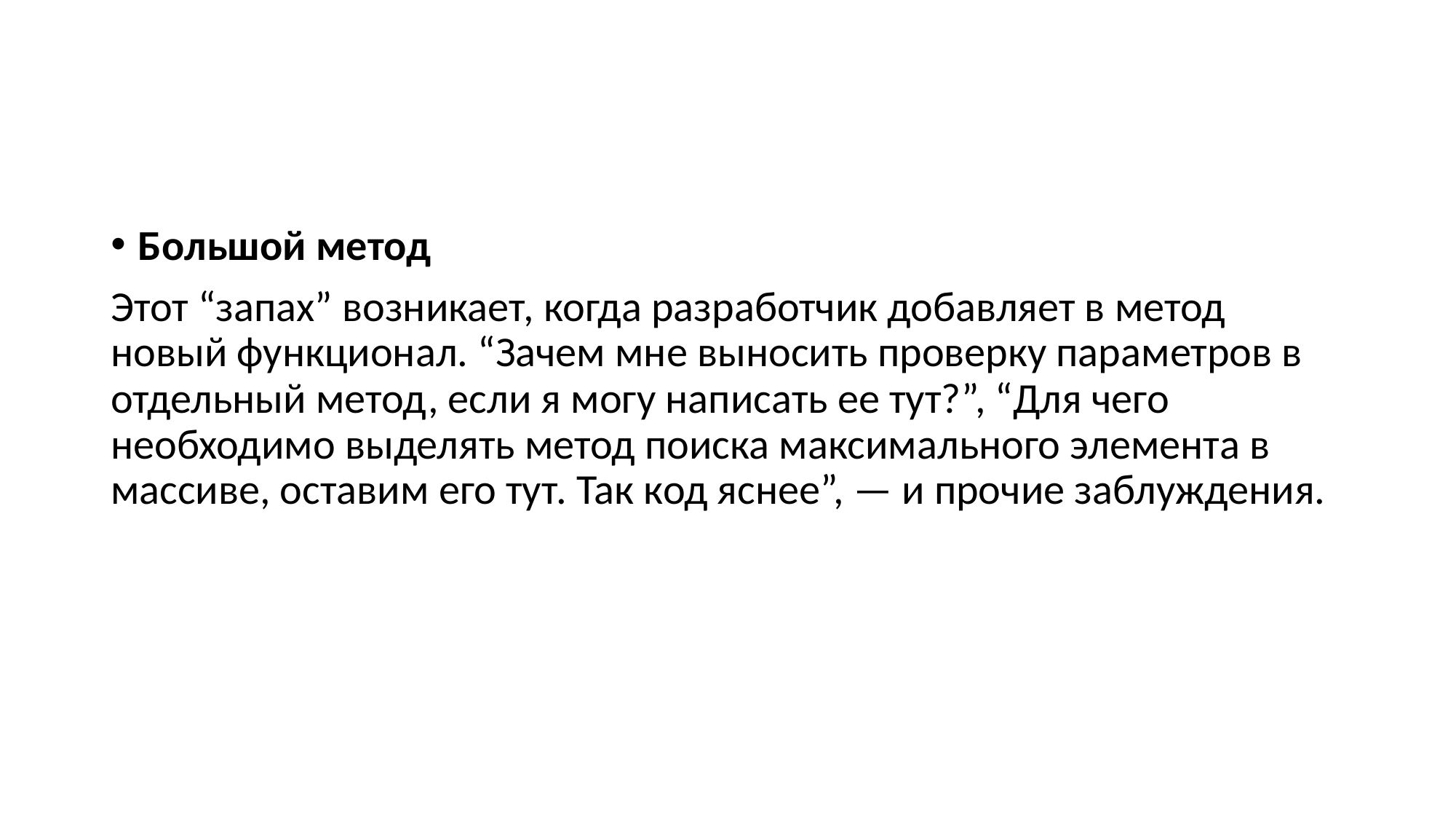

#
Большой метод
Этот “запах” возникает, когда разработчик добавляет в метод новый функционал. “Зачем мне выносить проверку параметров в отдельный метод, если я могу написать ее тут?”, “Для чего необходимо выделять метод поиска максимального элемента в массиве, оставим его тут. Так код яснее”, — и прочие заблуждения.